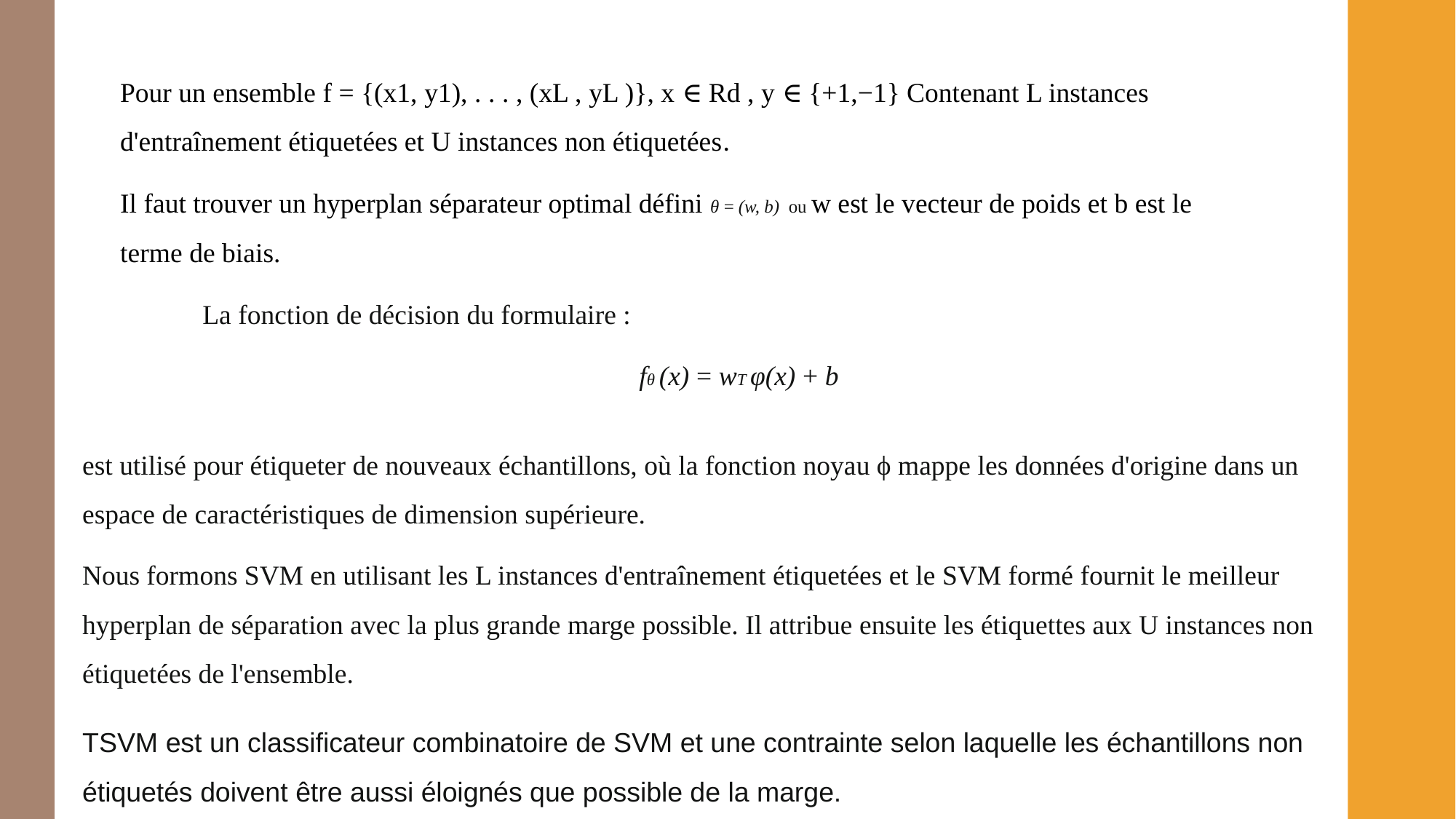

Pour un ensemble f = {(x1, y1), . . . , (xL , yL )}, x ∈ Rd , y ∈ {+1,−1} Contenant L instances d'entraînement étiquetées et U instances non étiquetées.
Il faut trouver un hyperplan séparateur optimal défini θ = (w, b)  ou w est le vecteur de poids et b est le terme de biais.
La fonction de décision du formulaire :
				fθ (x) = wT φ(x) + b
est utilisé pour étiqueter de nouveaux échantillons, où la fonction noyau ϕ mappe les données d'origine dans un espace de caractéristiques de dimension supérieure.
Nous formons SVM en utilisant les L instances d'entraînement étiquetées et le SVM formé fournit le meilleur hyperplan de séparation avec la plus grande marge possible. Il attribue ensuite les étiquettes aux U instances non étiquetées de l'ensemble.
TSVM est un classificateur combinatoire de SVM et une contrainte selon laquelle les échantillons non étiquetés doivent être aussi éloignés que possible de la marge.